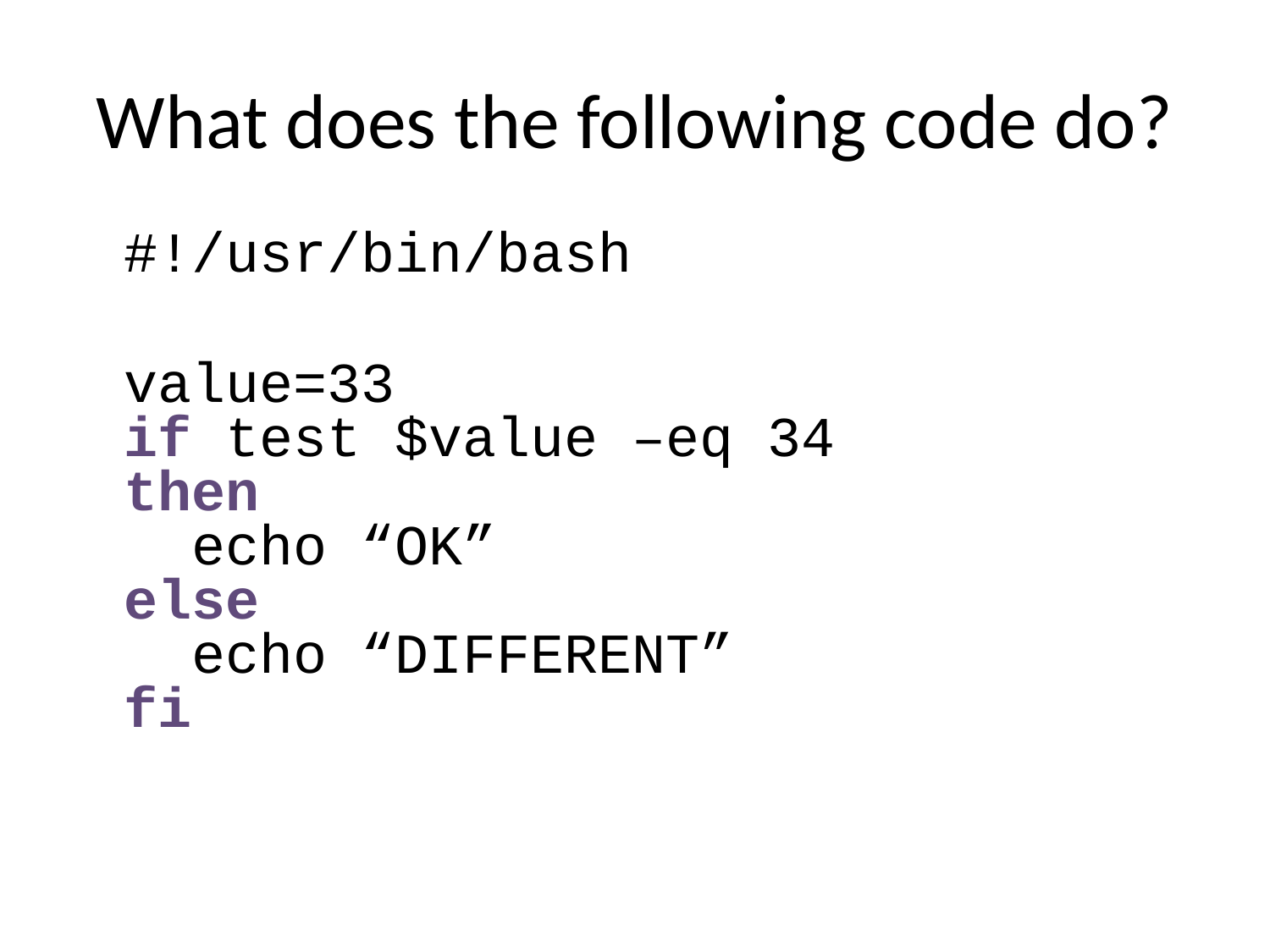

# What does the following code do?
#!/usr/bin/bash

value=33
if test $value –eq 34
then
  echo “OK”
else
  echo “DIFFERENT”
fi